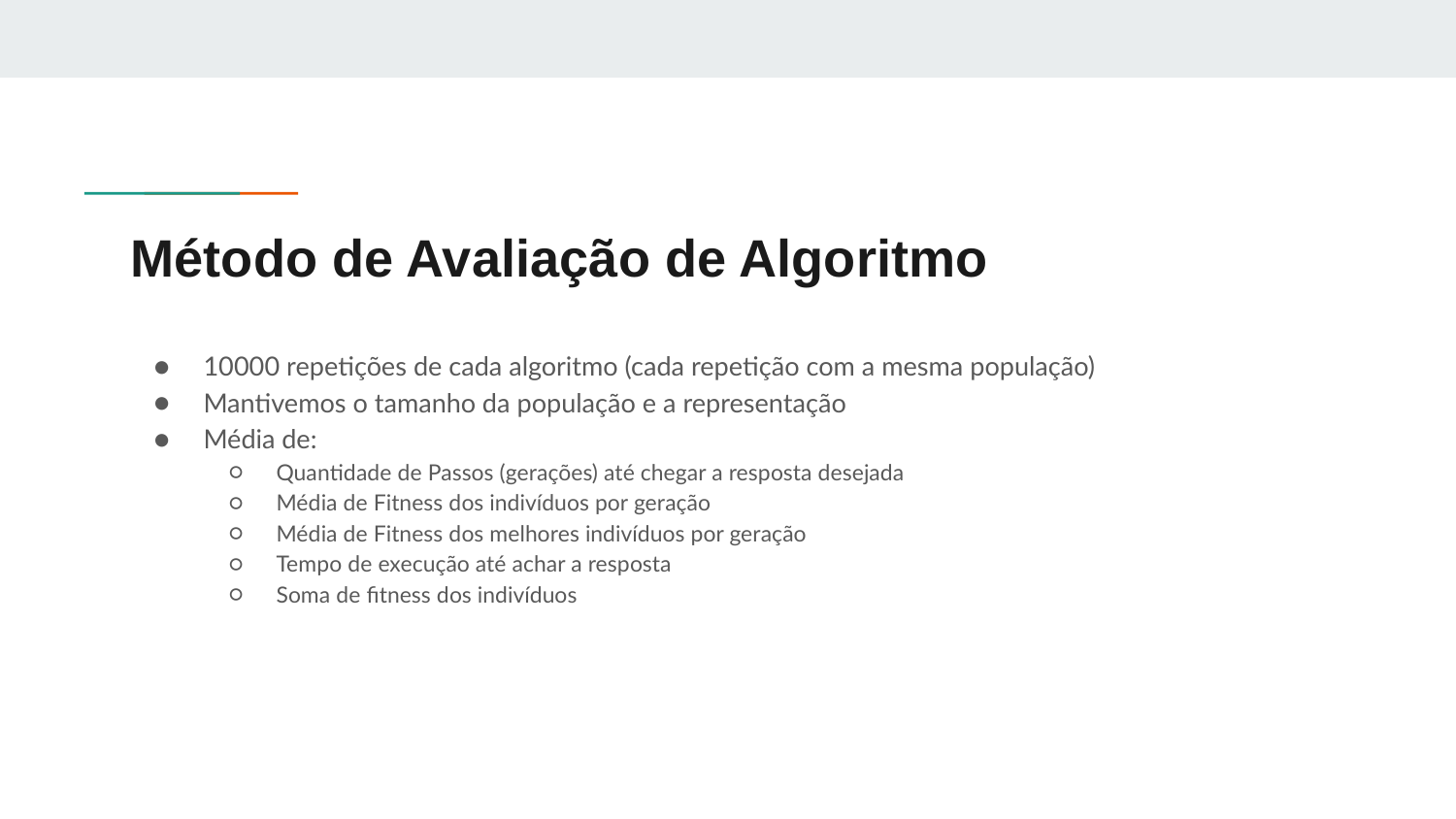

# Método de Avaliação de Algoritmo
10000 repetições de cada algoritmo (cada repetição com a mesma população)
Mantivemos o tamanho da população e a representação
Média de:
Quantidade de Passos (gerações) até chegar a resposta desejada
Média de Fitness dos indivíduos por geração
Média de Fitness dos melhores indivíduos por geração
Tempo de execução até achar a resposta
Soma de fitness dos indivíduos